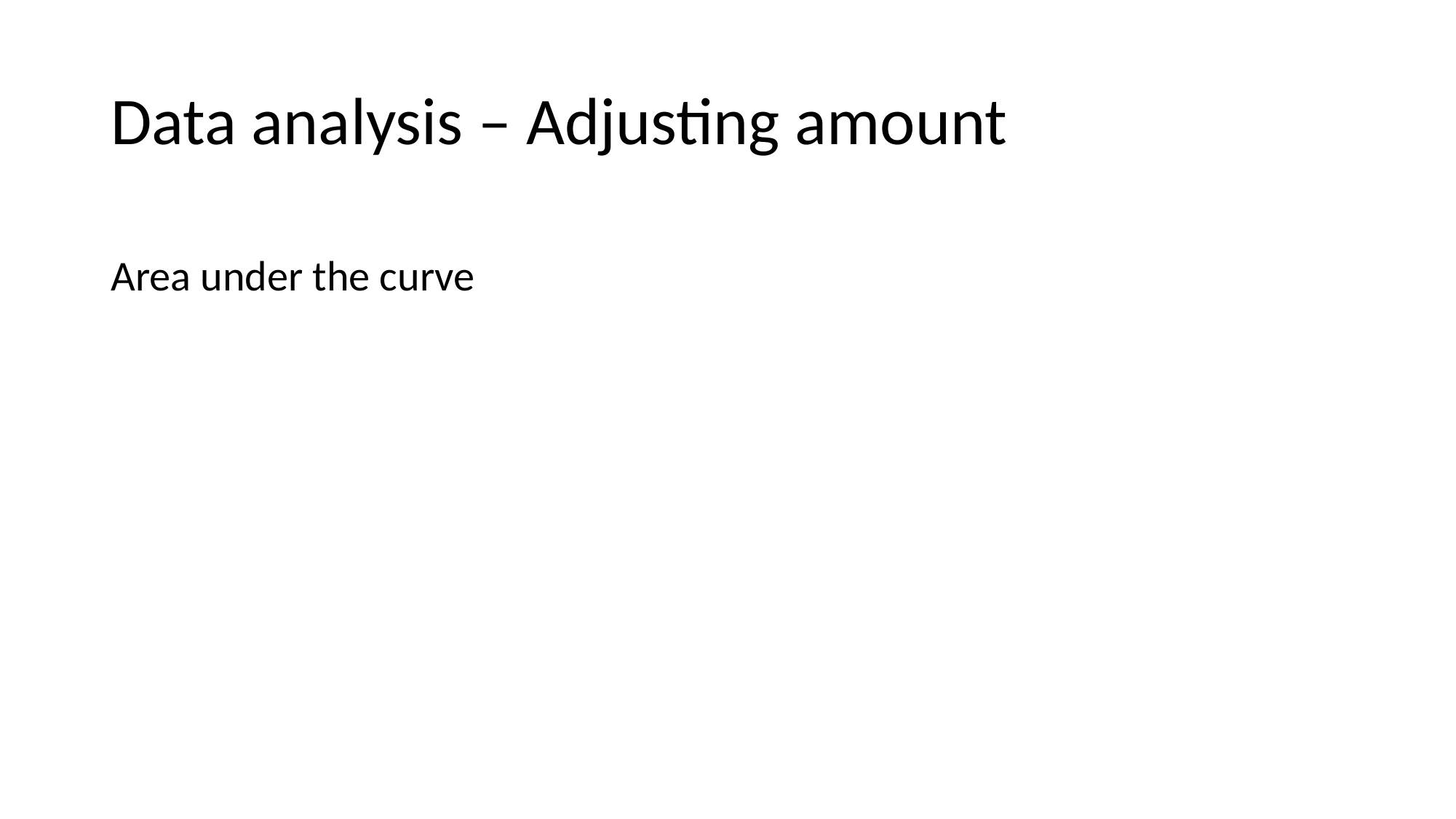

# Data analysis – Adjusting amount
Area under the curve